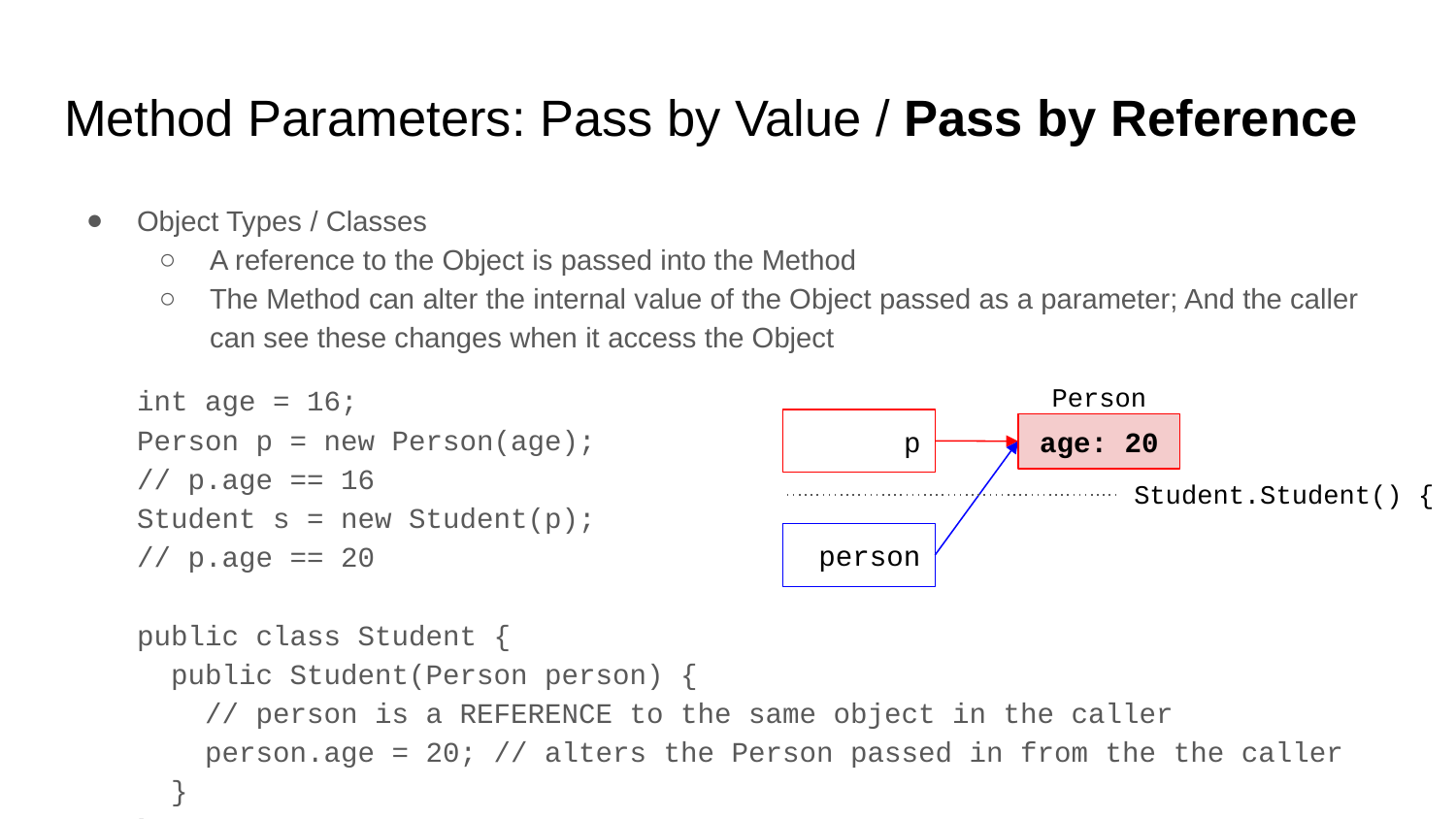

# Method Parameters: Pass by Value / Pass by Reference
Object Types / Classes
A reference to the Object is passed into the Method
The Method can alter the internal value of the Object passed as a parameter; And the caller can see these changes when it access the Object
int age = 16;
Person p = new Person(age);
// p.age == 16
Student s = new Student(p);
// p.age == 20
public class Student {
  public Student(Person person) {
    // person is a REFERENCE to the same object in the caller
    person.age = 20; // alters the Person passed in from the the caller
  }
}
Person
p
age: 20
Student.Student() {
person